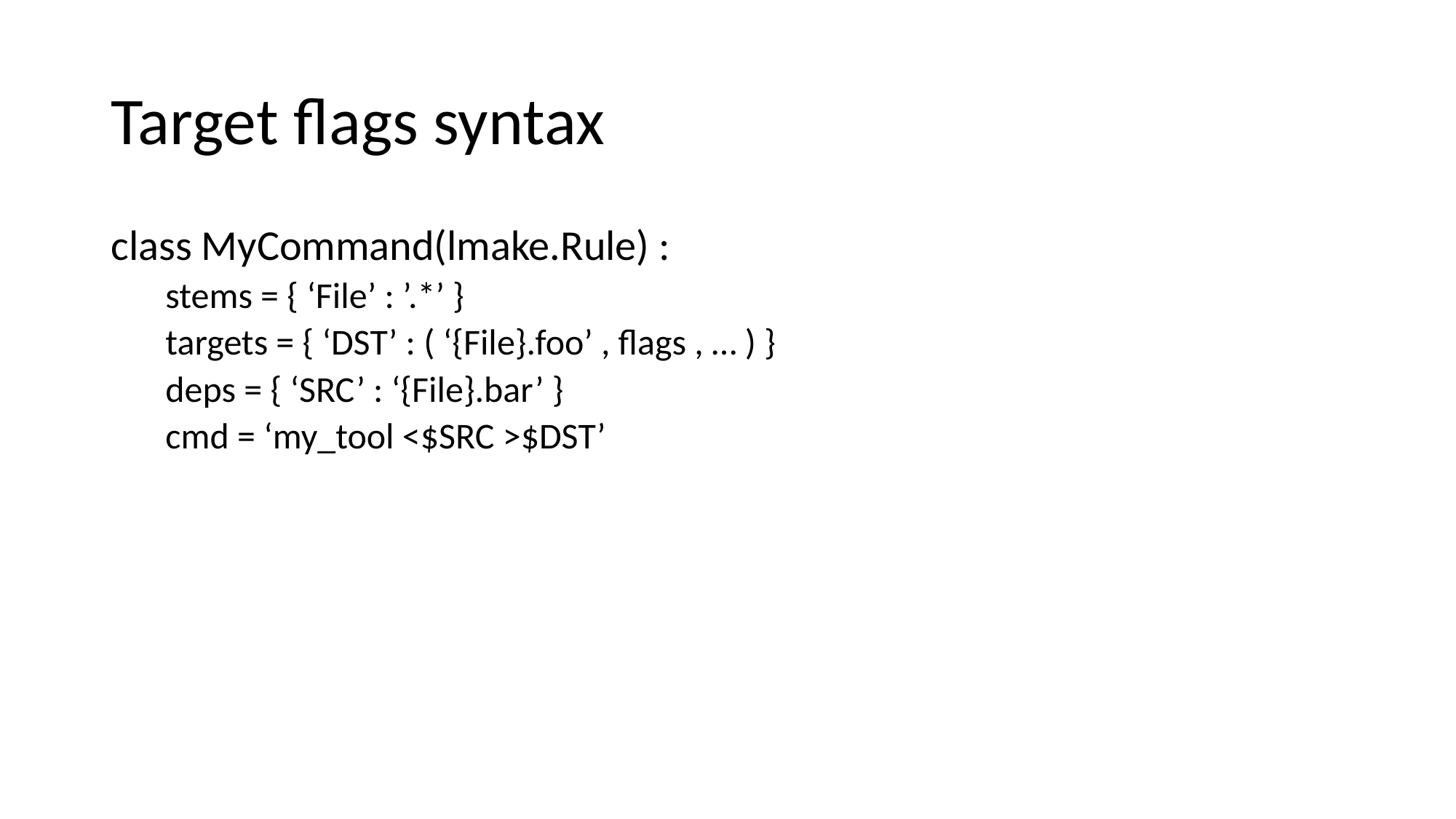

# Target flags syntax
class MyCommand(lmake.Rule) :
stems = { ‘File’ : ’.*’ }
targets = { ‘DST’ : ( ‘{File}.foo’ , flags , … ) }
deps = { ‘SRC’ : ‘{File}.bar’ }
cmd = ‘my_tool <$SRC >$DST’